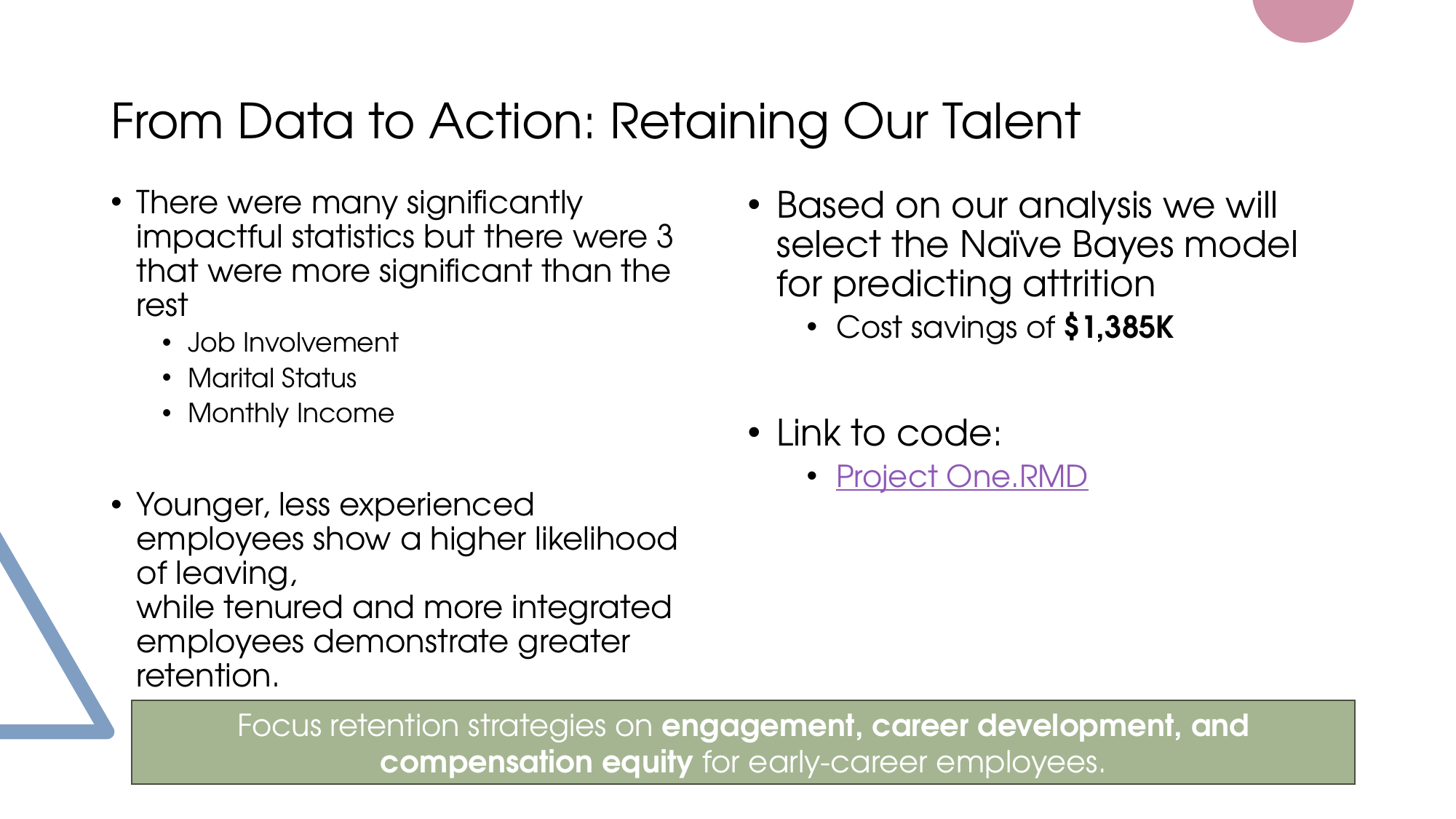

# From Data to Action: Retaining Our Talent
There were many significantly impactful statistics but there were 3 that were more significant than the rest
Job Involvement
Marital Status
Monthly Income

Younger, less experienced employees show a higher likelihood of leaving,
while tenured and more integrated employees demonstrate greater retention.
Based on our analysis we will select the Naïve Bayes model for predicting attrition
Cost savings of $1,385K

Link to code:
Project One.RMD
Focus retention strategies on engagement, career development, and compensation equity for early-career employees.